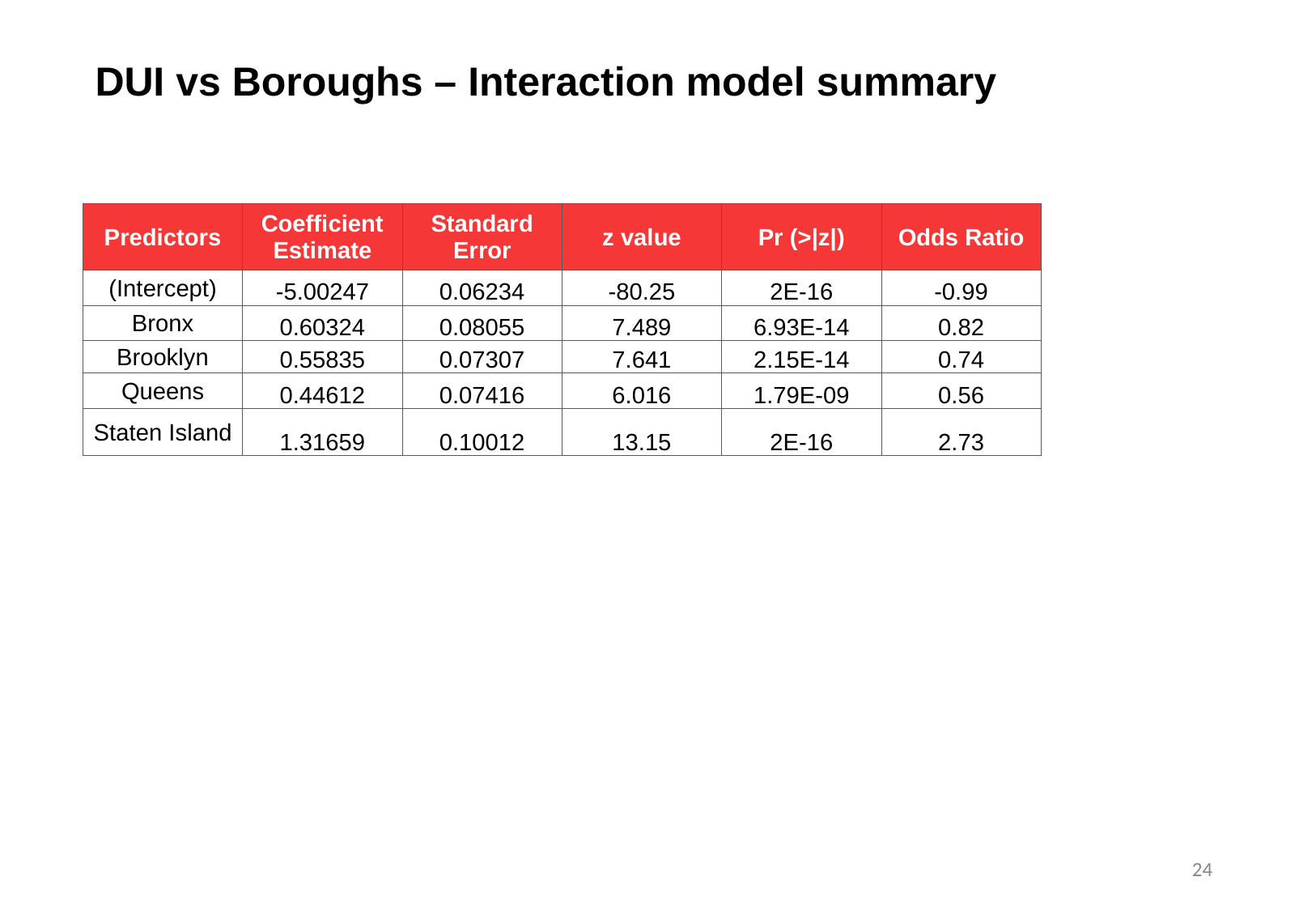

DUI vs Boroughs – Interaction model summary
| Predictors | Coefficient Estimate | Standard Error | z value | Pr (>|z|) | Odds Ratio |
| --- | --- | --- | --- | --- | --- |
| (Intercept) | -5.00247 | 0.06234 | -80.25 | 2E-16 | -0.99 |
| Bronx | 0.60324 | 0.08055 | 7.489 | 6.93E-14 | 0.82 |
| Brooklyn | 0.55835 | 0.07307 | 7.641 | 2.15E-14 | 0.74 |
| Queens | 0.44612 | 0.07416 | 6.016 | 1.79E-09 | 0.56 |
| Staten Island | 1.31659 | 0.10012 | 13.15 | 2E-16 | 2.73 |
24